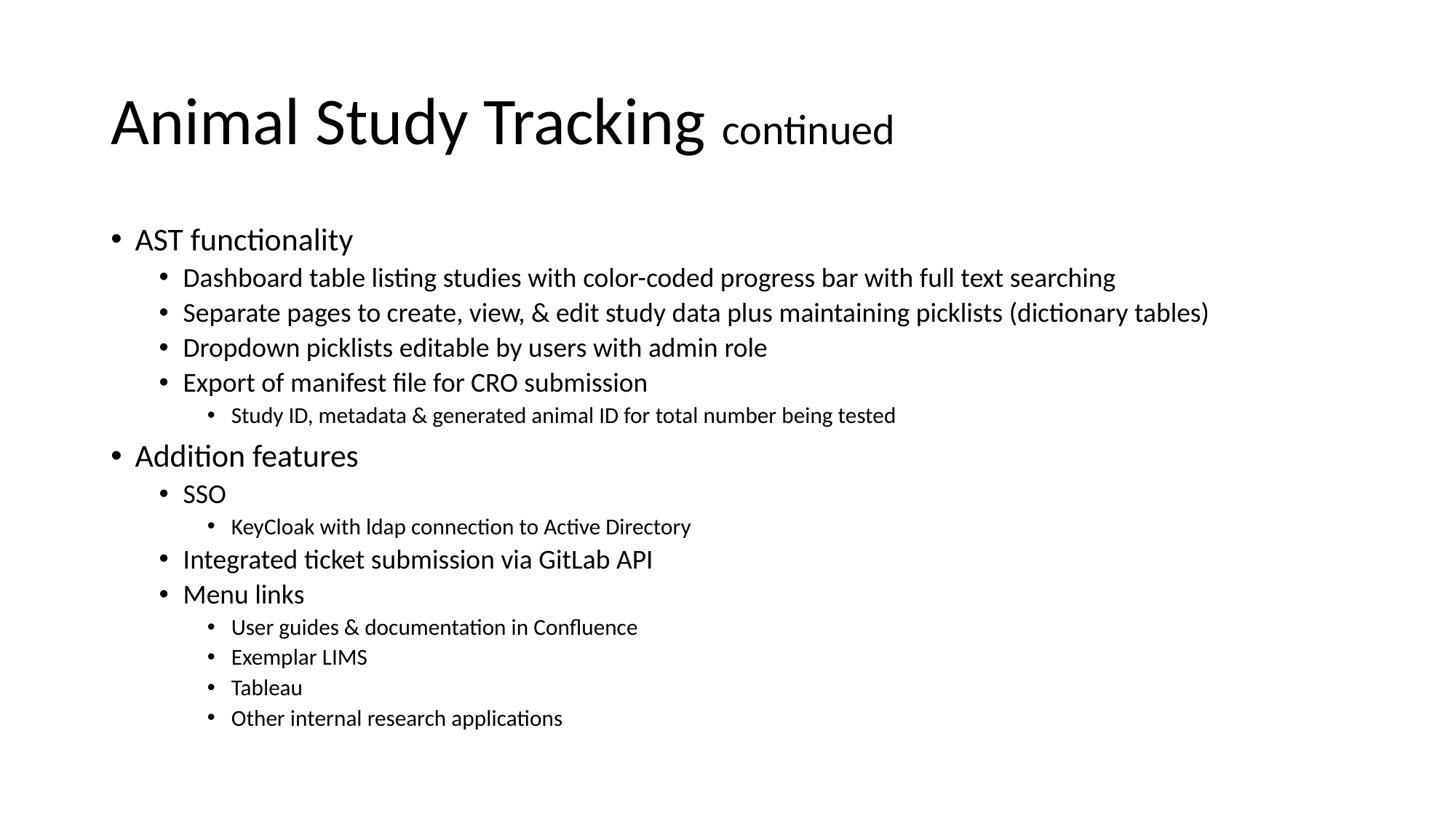

# Animal Study Tracking continued
AST functionality
Dashboard table listing studies with color-coded progress bar with full text searching
Separate pages to create, view, & edit study data plus maintaining picklists (dictionary tables)
Dropdown picklists editable by users with admin role
Export of manifest file for CRO submission
Study ID, metadata & generated animal ID for total number being tested
Addition features
SSO
KeyCloak with ldap connection to Active Directory
Integrated ticket submission via GitLab API
Menu links
User guides & documentation in Confluence
Exemplar LIMS
Tableau
Other internal research applications